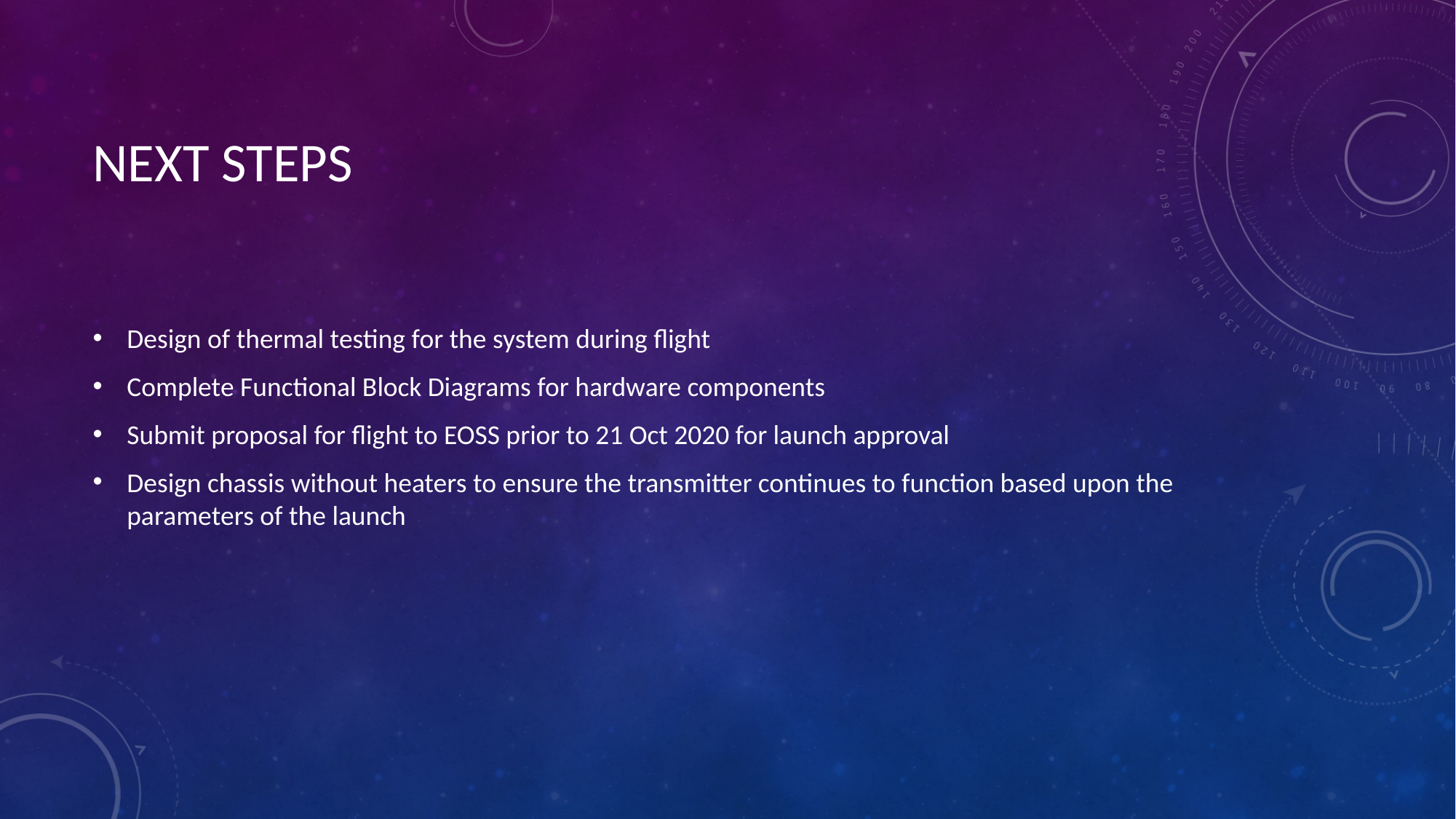

# Next Steps
Design of thermal testing for the system during flight
Complete Functional Block Diagrams for hardware components
Submit proposal for flight to EOSS prior to 21 Oct 2020 for launch approval
Design chassis without heaters to ensure the transmitter continues to function based upon the parameters of the launch